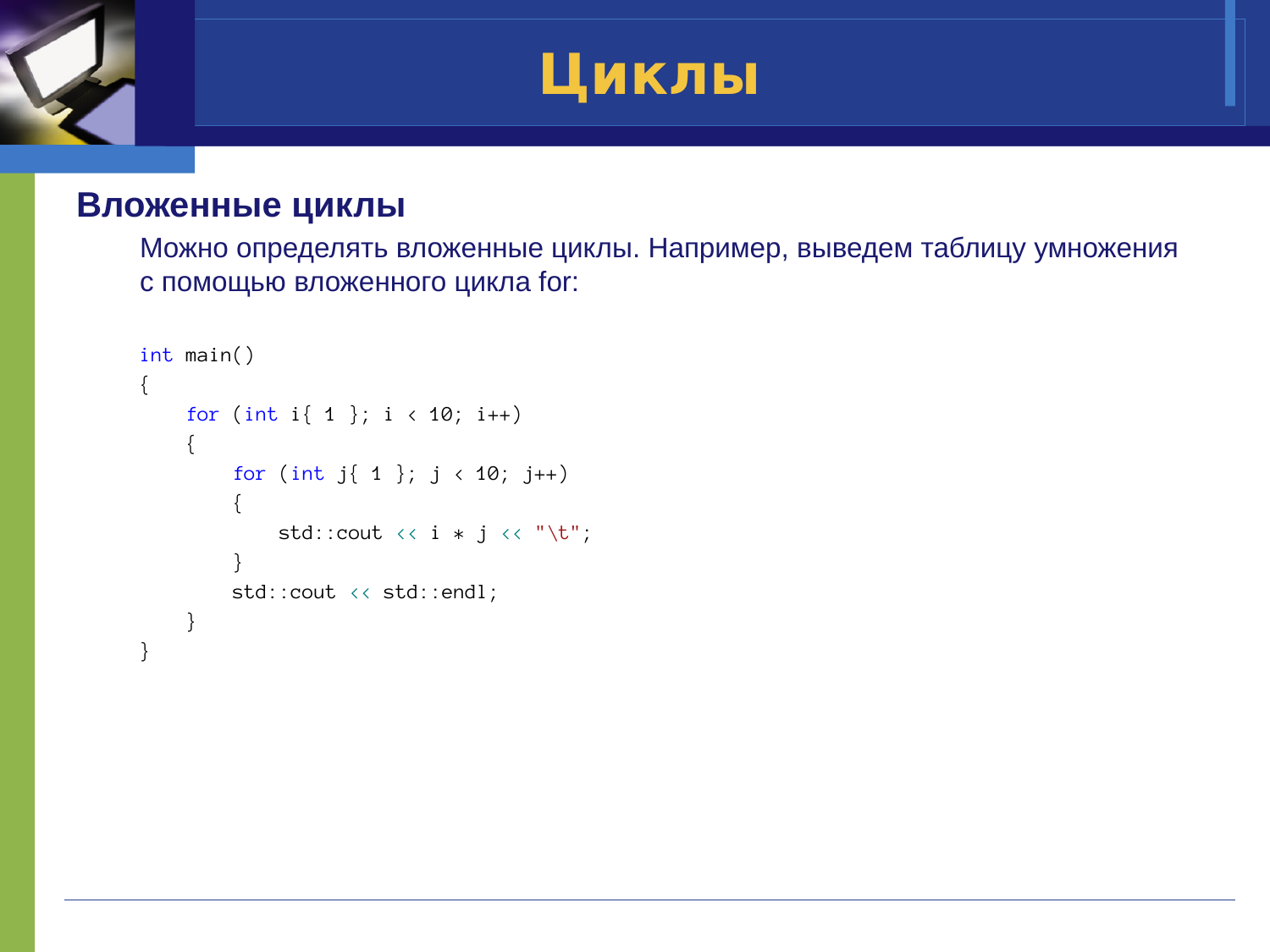

# Циклы
Вложенные циклы
Можно определять вложенные циклы. Например, выведем таблицу умножения с помощью вложенного цикла for:

int main()
{
    for (int i{ 1 }; i < 10; i++)
    {
        for (int j{ 1 }; j < 10; j++)
        {
            std::cout << i * j << "\t";
        }
        std::cout << std::endl;
    }
}